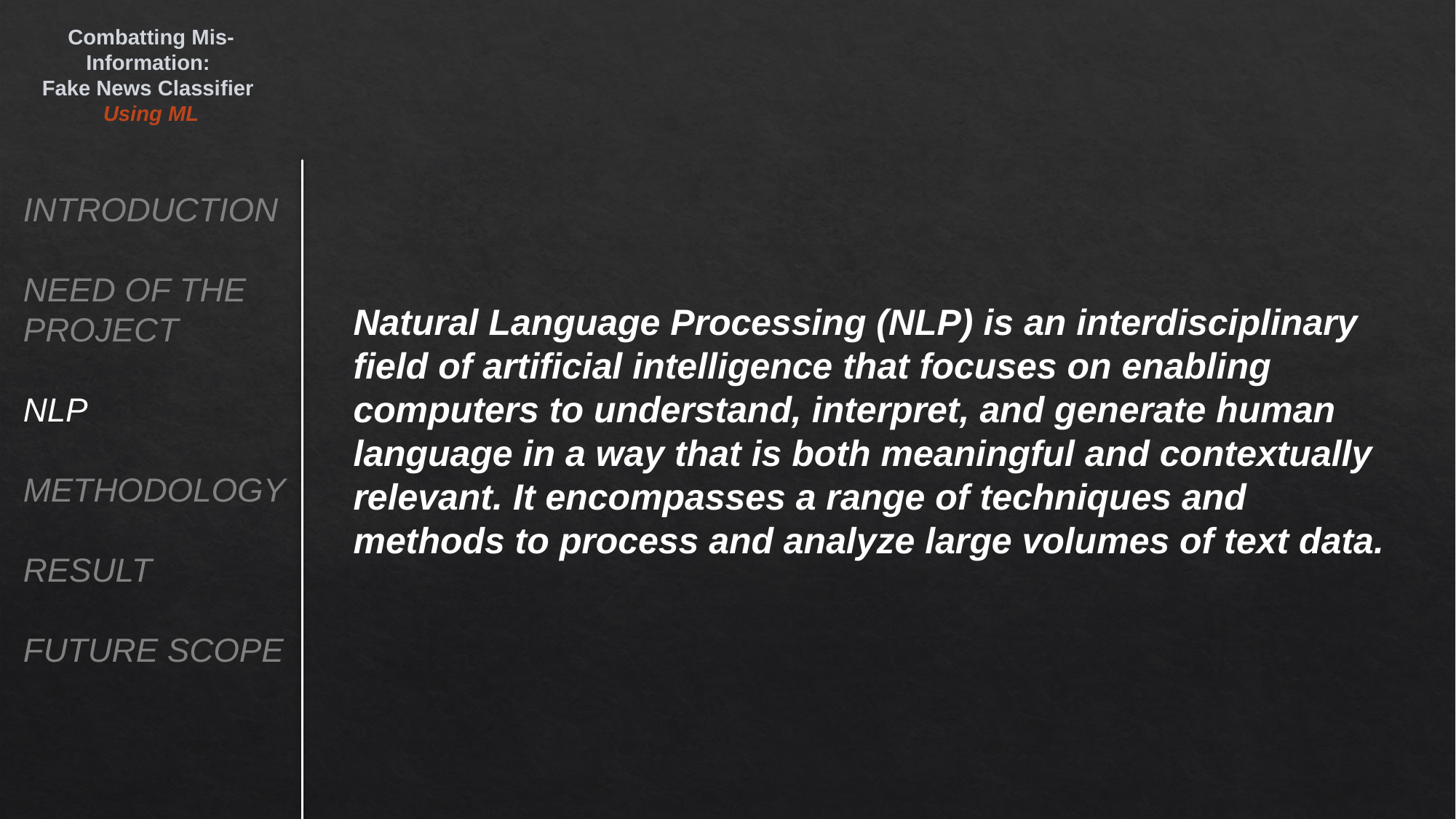

Combatting Mis-Information:
Fake News Classifier
Using ML
INTRODUCTION
NEED OF THE PROJECT
NLP
METHODOLOGY
RESULT
FUTURE SCOPE

Natural Language Processing (NLP) is an interdisciplinary field of artificial intelligence that focuses on enabling computers to understand, interpret, and generate human language in a way that is both meaningful and contextually relevant. It encompasses a range of techniques and methods to process and analyze large volumes of text data.